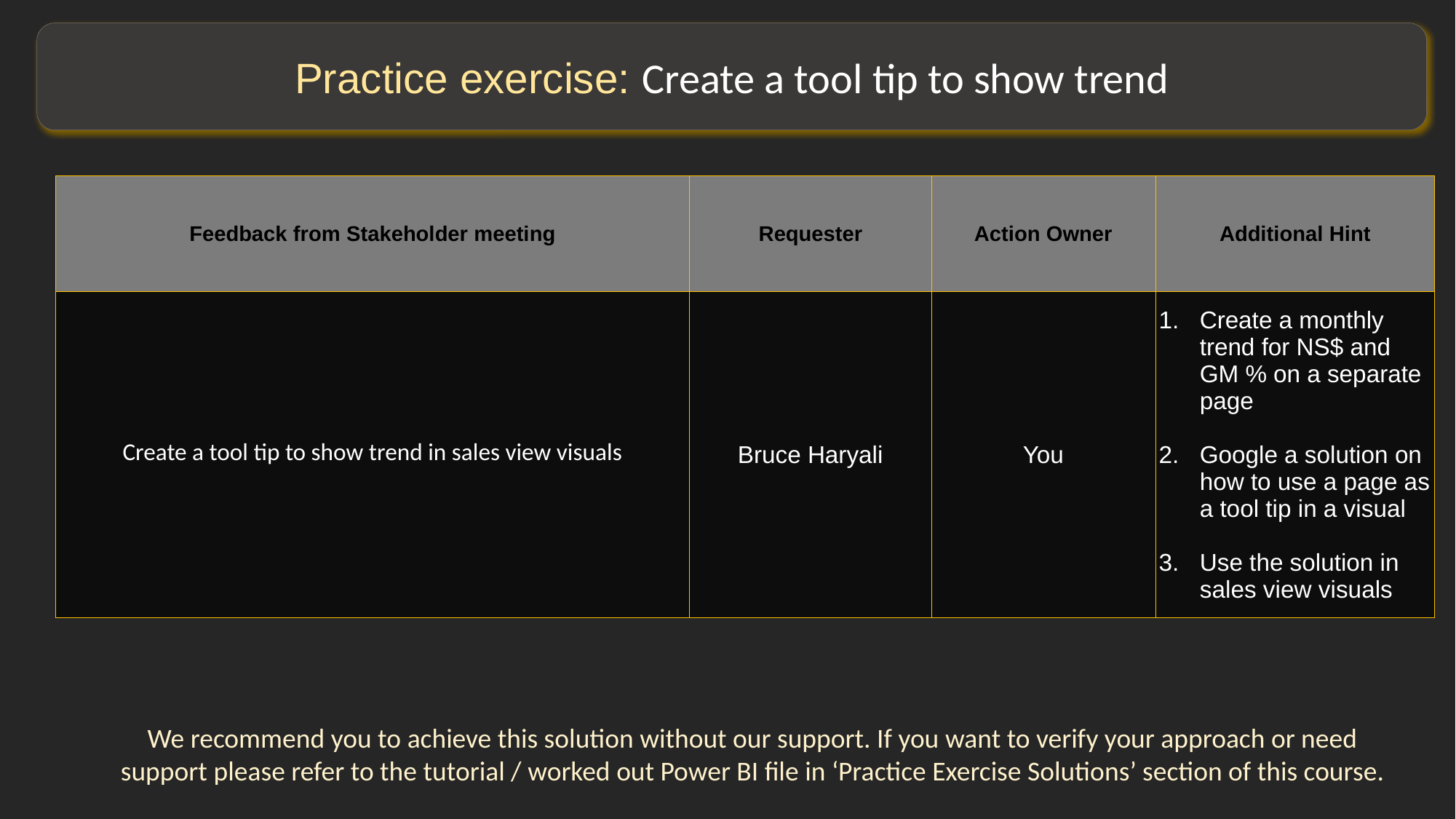

Practice exercise: Create a tool tip to show trend
| Feedback from Stakeholder meeting | Requester | Action Owner | Additional Hint |
| --- | --- | --- | --- |
| Create a tool tip to show trend in sales view visuals | Bruce Haryali | You | Create a monthly trend for NS$ and GM % on a separate page Google a solution on how to use a page as a tool tip in a visual Use the solution in sales view visuals |

We recommend you to achieve this solution without our support. If you want to verify your approach or need support please refer to the tutorial / worked out Power BI file in ‘Practice Exercise Solutions’ section of this course.